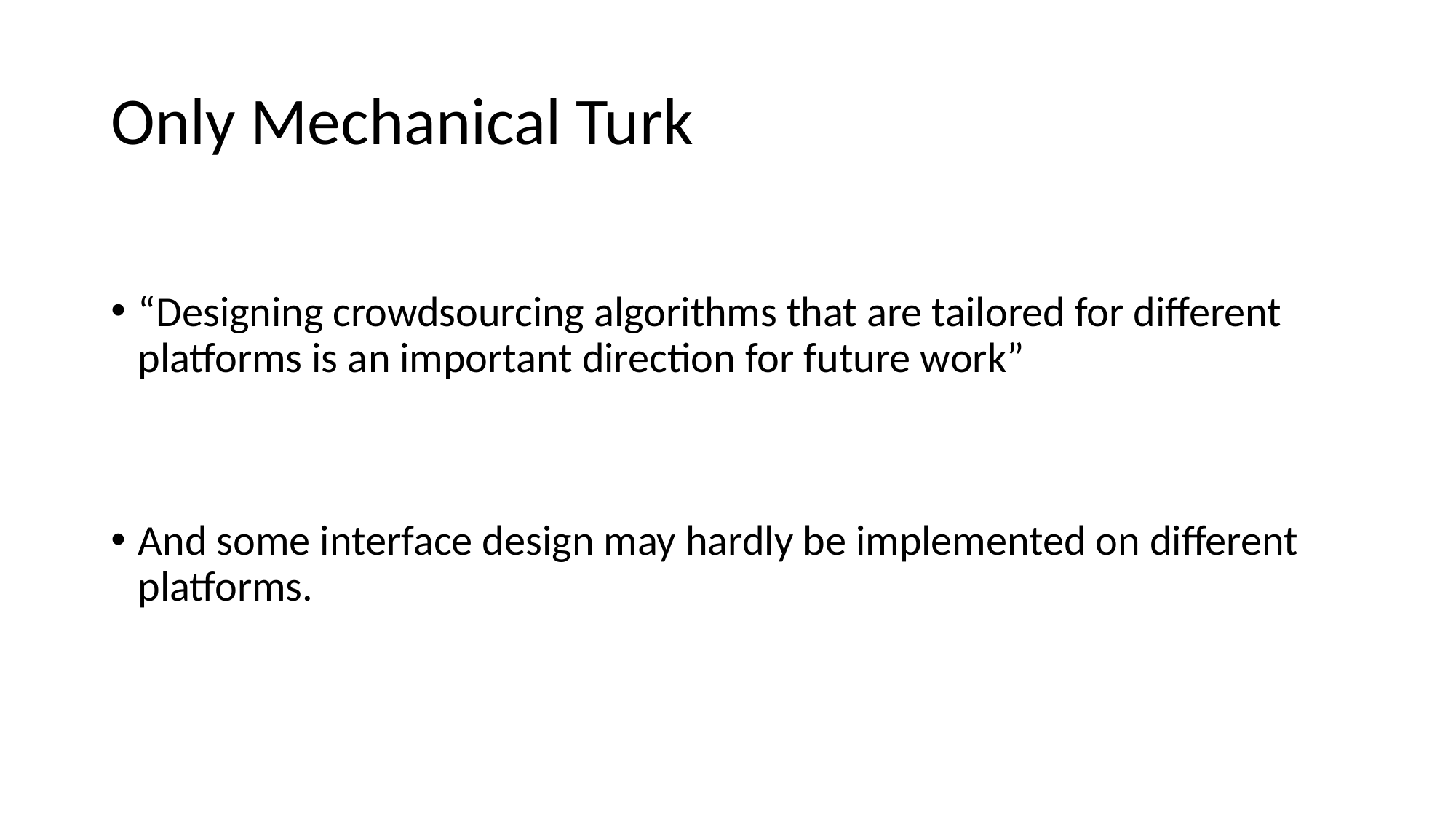

# Only Mechanical Turk

“Designing crowdsourcing algorithms that are tailored for different platforms is an important direction for future work”

And some interface design may hardly be implemented on different platforms.